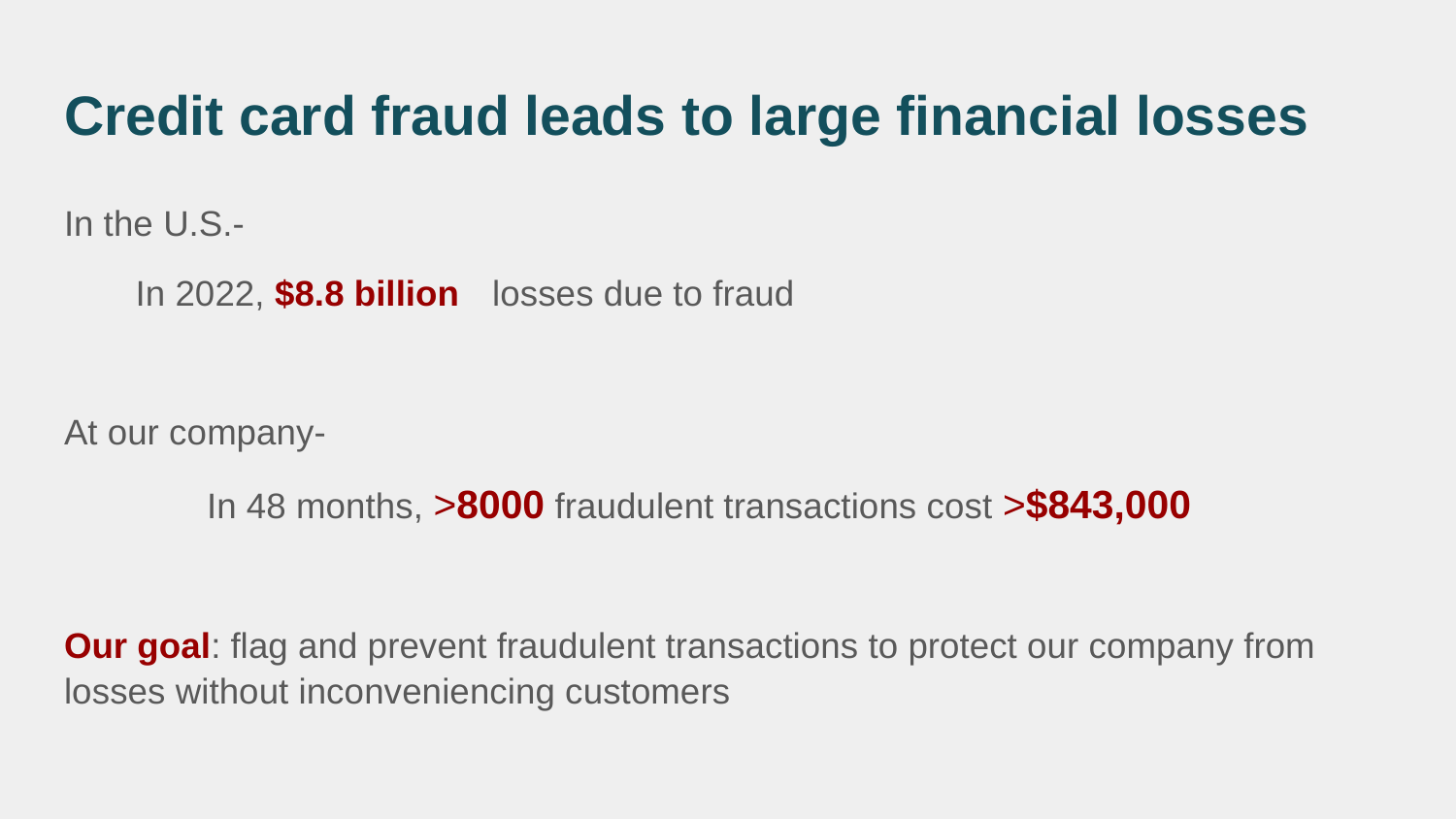

# Credit card fraud leads to large financial losses
In the U.S.-
In 2022, $8.8 billion	losses due to fraud

At our company-
	In 48 months, >8000 fraudulent transactions cost >$843,000

Our goal: flag and prevent fraudulent transactions to protect our company from losses without inconveniencing customers